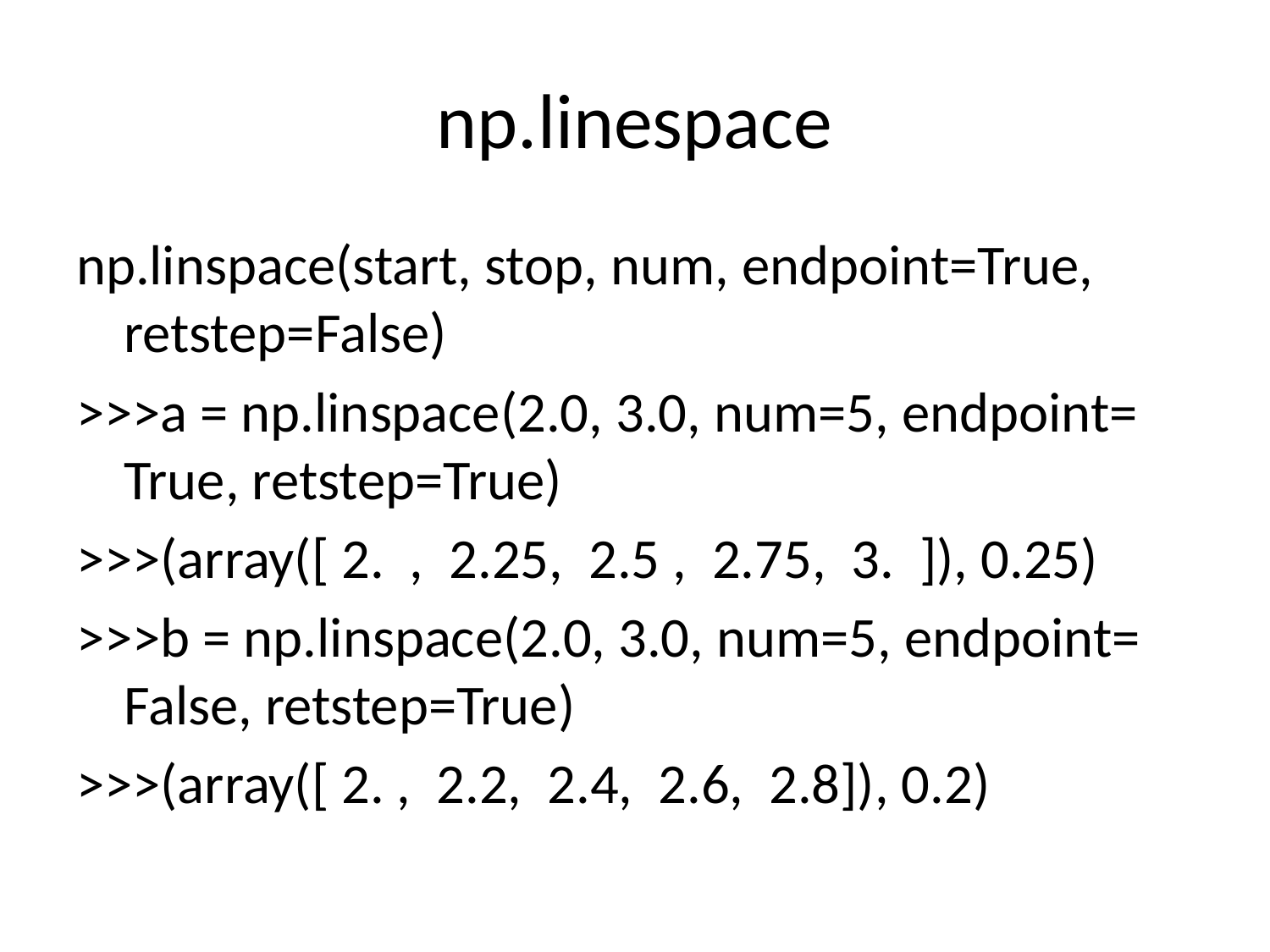

# np.linespace
np.linspace(start, stop, num, endpoint=True, retstep=False)
>>>a = np.linspace(2.0, 3.0, num=5, endpoint= True, retstep=True)
>>>(array([ 2.  ,  2.25,  2.5 ,  2.75,  3.  ]), 0.25)
>>>b = np.linspace(2.0, 3.0, num=5, endpoint= False, retstep=True)
>>>(array([ 2. ,  2.2,  2.4,  2.6,  2.8]), 0.2)